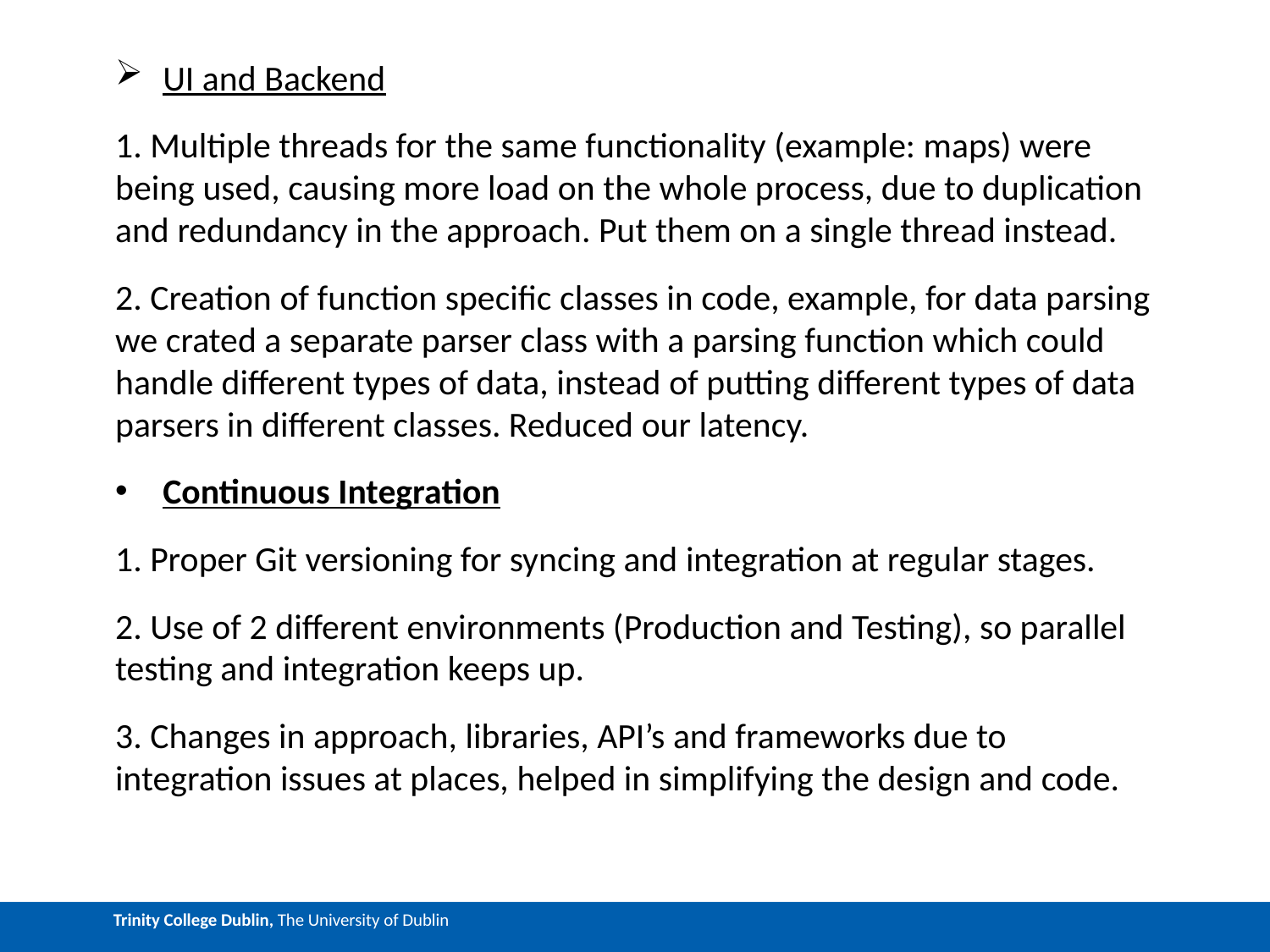

UI and Backend
1. Multiple threads for the same functionality (example: maps) were being used, causing more load on the whole process, due to duplication and redundancy in the approach. Put them on a single thread instead.
2. Creation of function specific classes in code, example, for data parsing we crated a separate parser class with a parsing function which could handle different types of data, instead of putting different types of data parsers in different classes. Reduced our latency.
Continuous Integration
1. Proper Git versioning for syncing and integration at regular stages.
2. Use of 2 different environments (Production and Testing), so parallel testing and integration keeps up.
3. Changes in approach, libraries, API’s and frameworks due to integration issues at places, helped in simplifying the design and code.